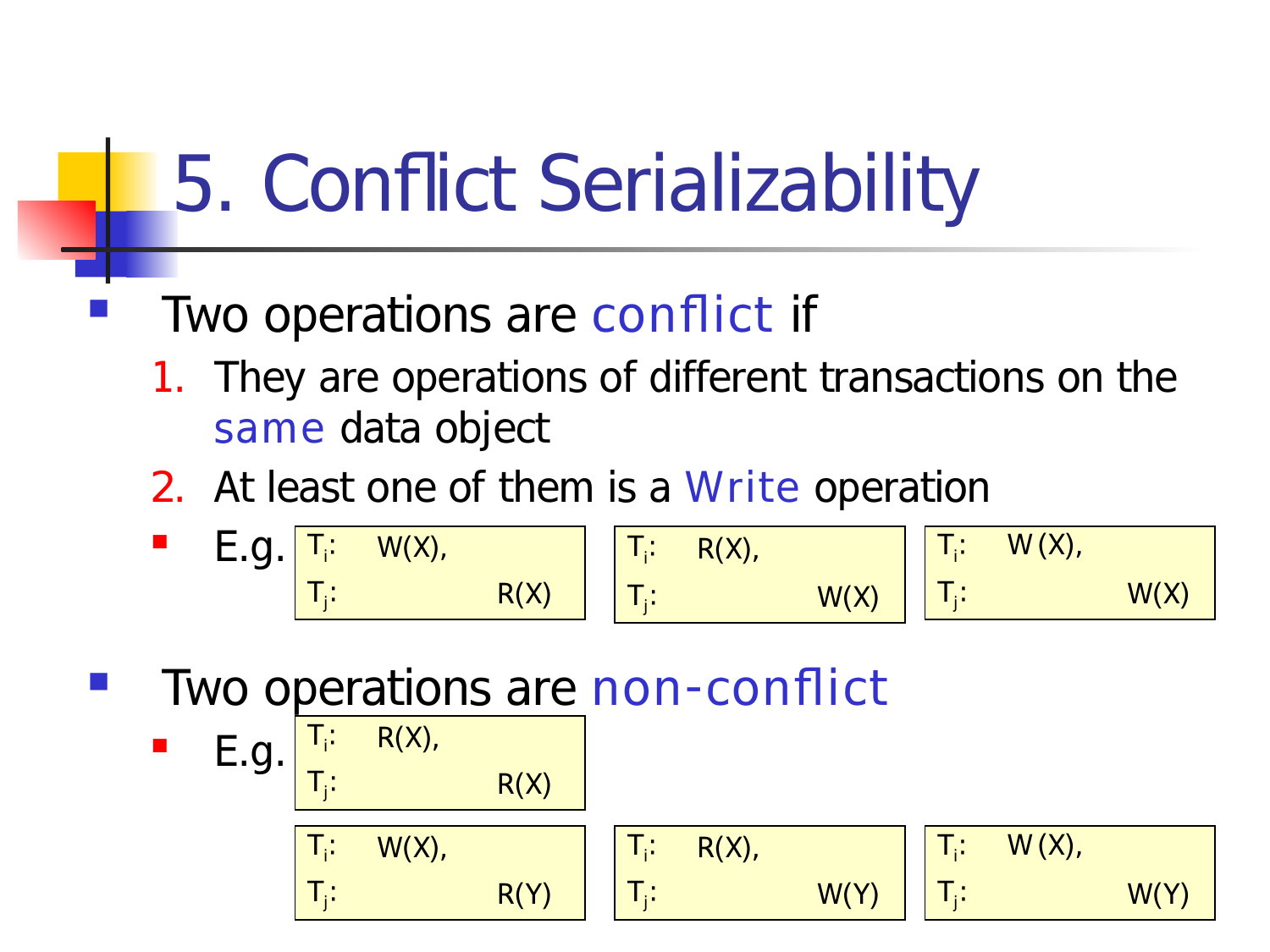

# 5. Conflict Serializability
Two operations are conflict if
They are operations of different transactions on the same data object
At least one of them is a Write operation
E.g.

Two operations are non-conflict
E.g.
| Ti: | W(X), |  |
| --- | --- | --- |
| Tj: |  | R(X) |
| Ti: | R(X), |  |
| --- | --- | --- |
| Tj: |  | W(X) |
| Ti: | W (X), |  |
| --- | --- | --- |
| Tj: |  | W(X) |
| Ti: | R(X), |  |
| --- | --- | --- |
| Tj: |  | R(X) |
| Ti: | W(X), |  |
| --- | --- | --- |
| Tj: |  | R(Y) |
| Ti: | R(X), |  |
| --- | --- | --- |
| Tj: |  | W(Y) |
| Ti: | W (X), |  |
| --- | --- | --- |
| Tj: |  | W(Y) |
18